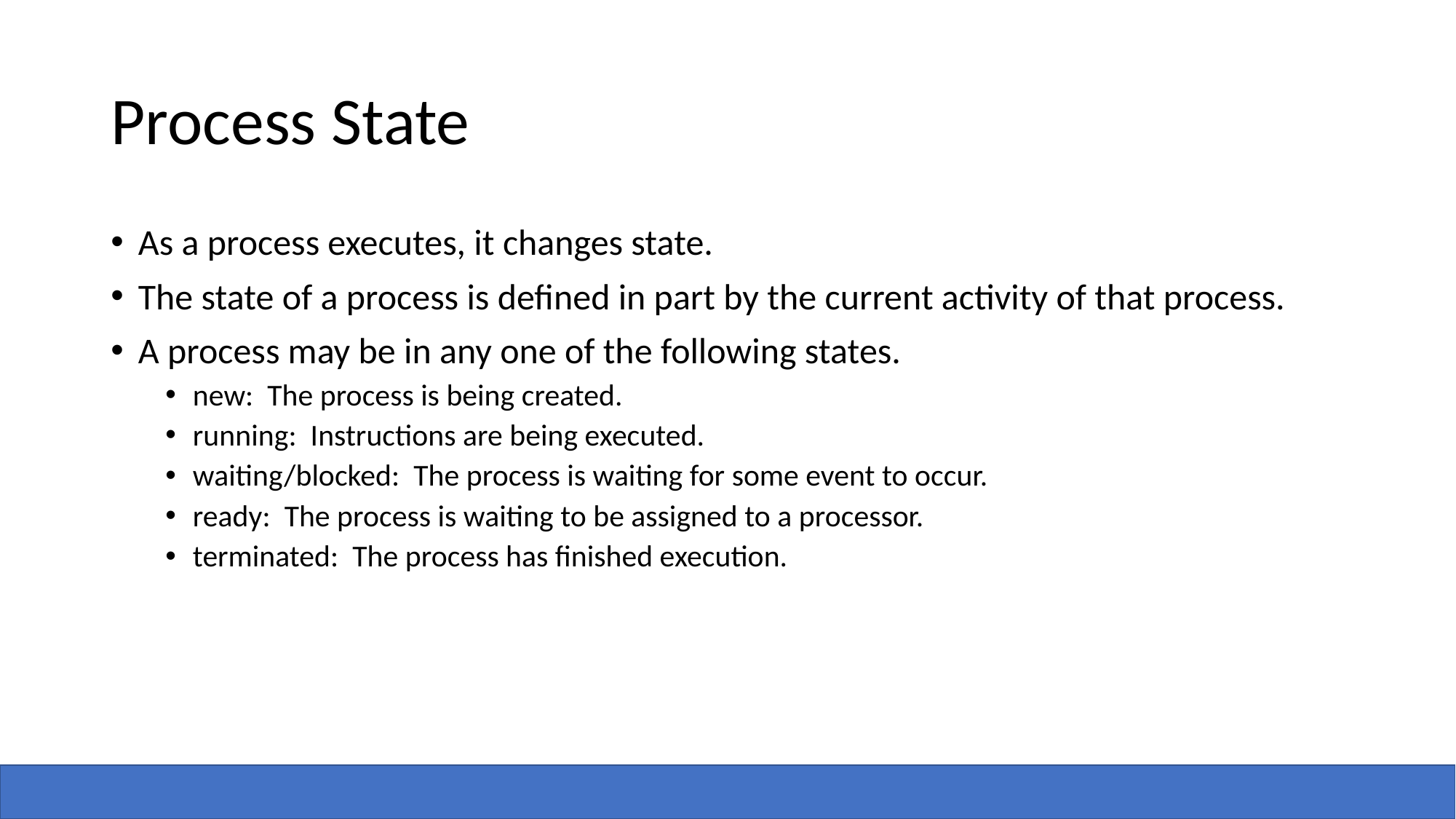

# Process State
As a process executes, it changes state.
The state of a process is defined in part by the current activity of that process.
A process may be in any one of the following states.
new:  The process is being created.
running:  Instructions are being executed.
waiting/blocked:  The process is waiting for some event to occur.
ready:  The process is waiting to be assigned to a processor.
terminated:  The process has finished execution.